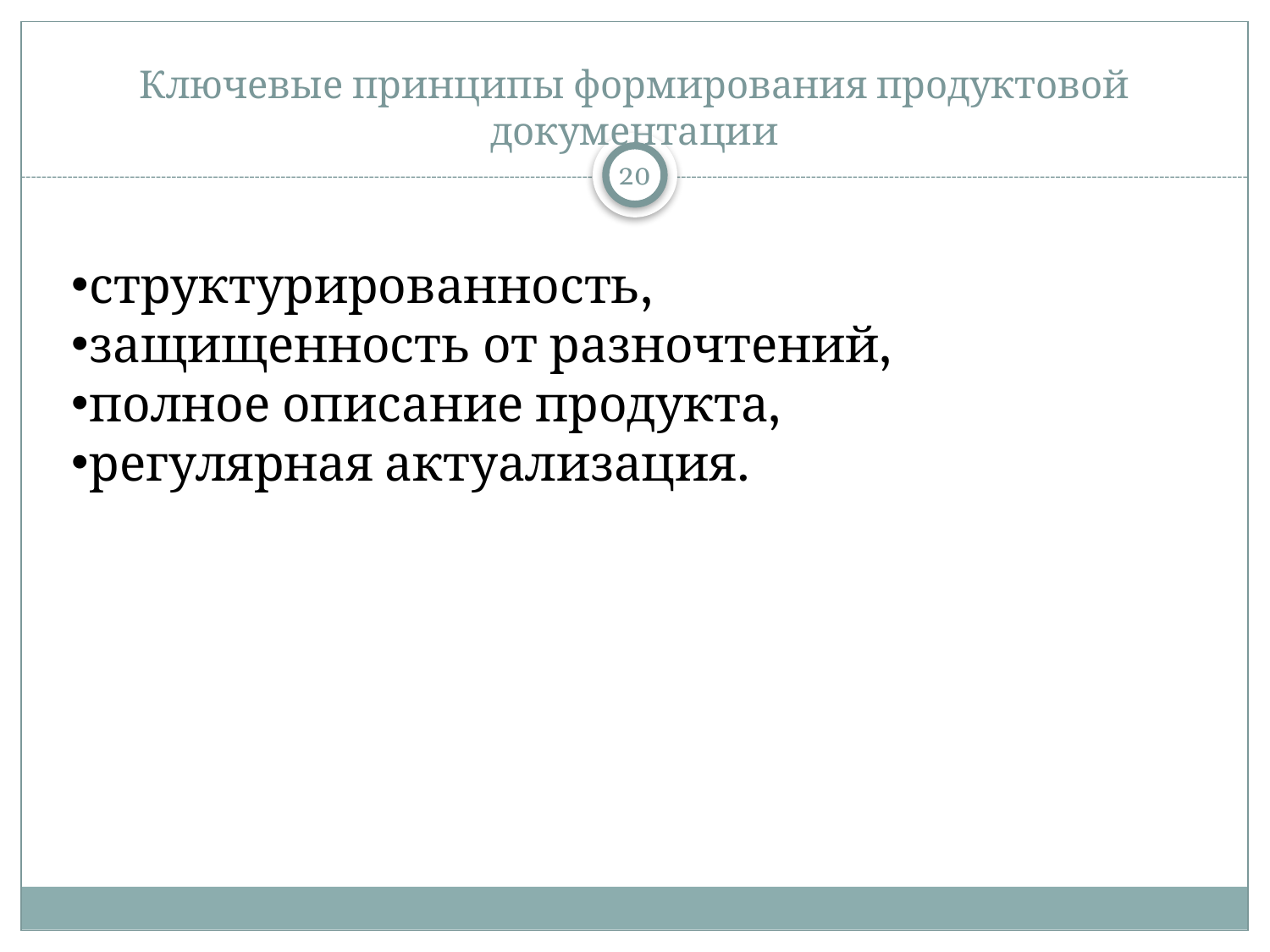

# Ключевые принципы формирования продуктовой документации
20
структурированность,
защищенность от разночтений,
полное описание продукта,
регулярная актуализация.